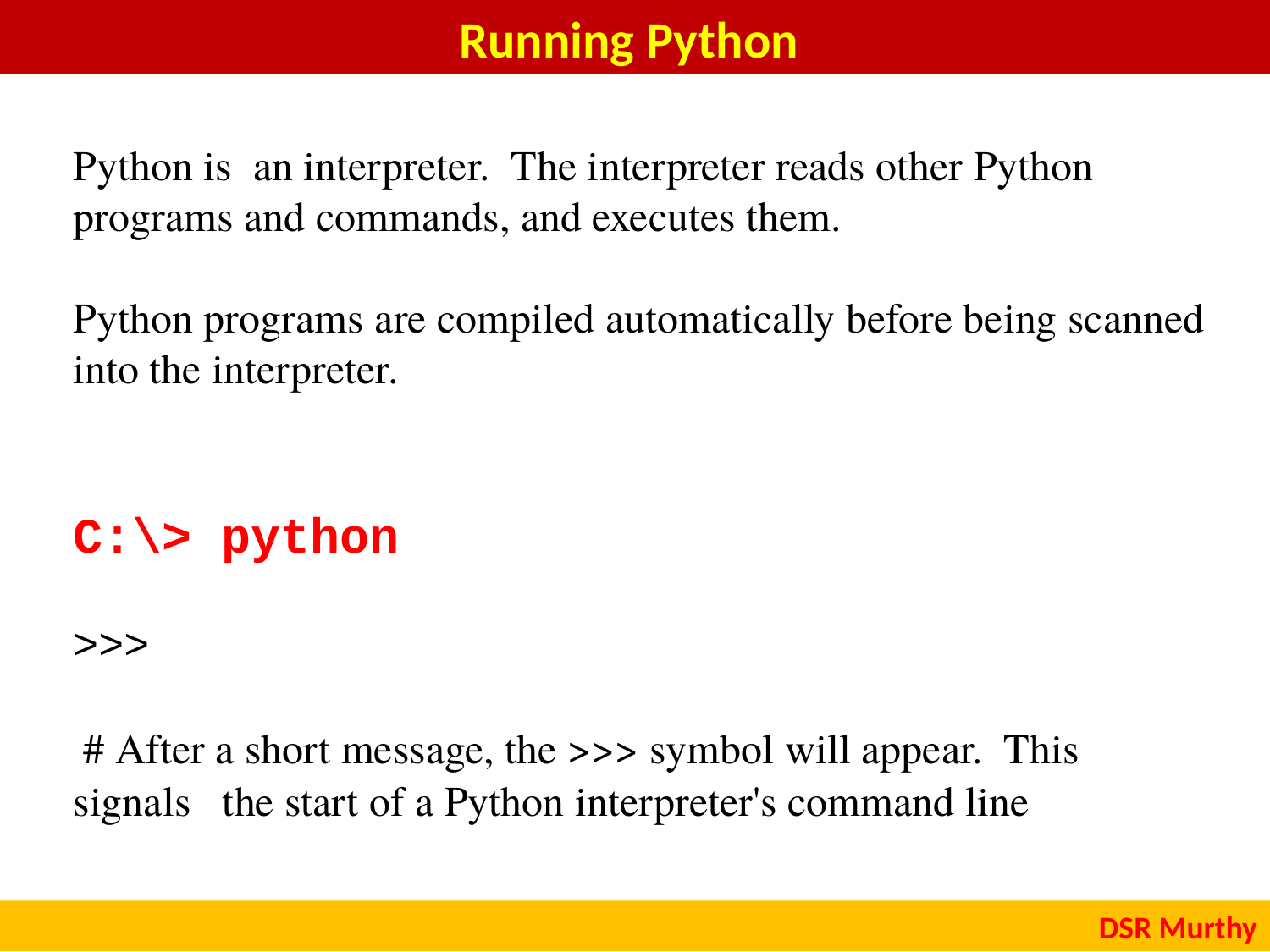

Running Python
Python is  an interpreter.  The interpreter reads other Python programs and commands, and executes them.

Python programs are compiled automatically before being scanned into the interpreter.

C:\> python

>>>

 # After a short message, the >>> symbol will appear.  This signals   the start of a Python interpreter's command line
DSR Murthy